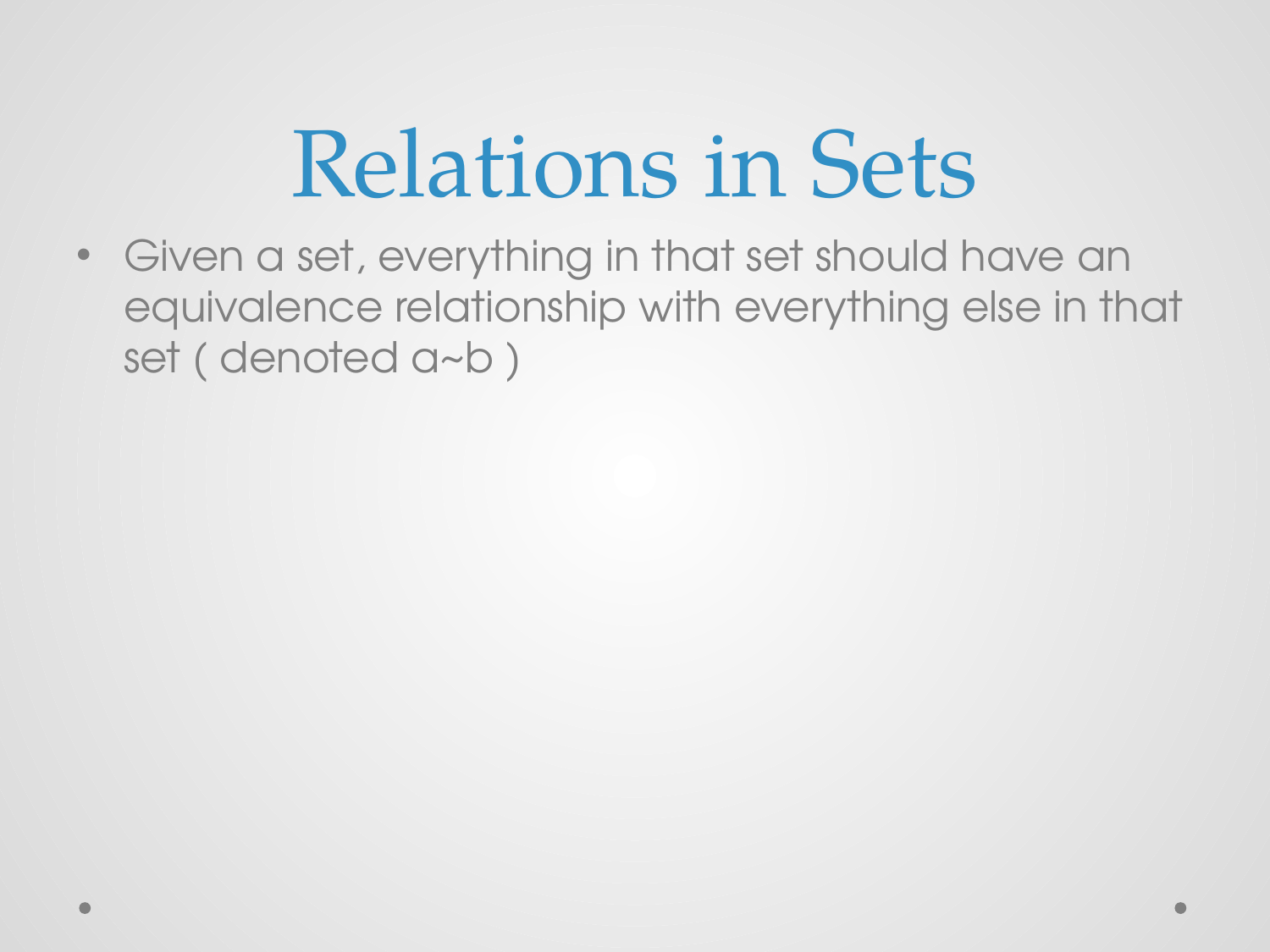

# Relations in Sets
Given a set, everything in that set should have an equivalence relationship with everything else in that set ( denoted a~b )